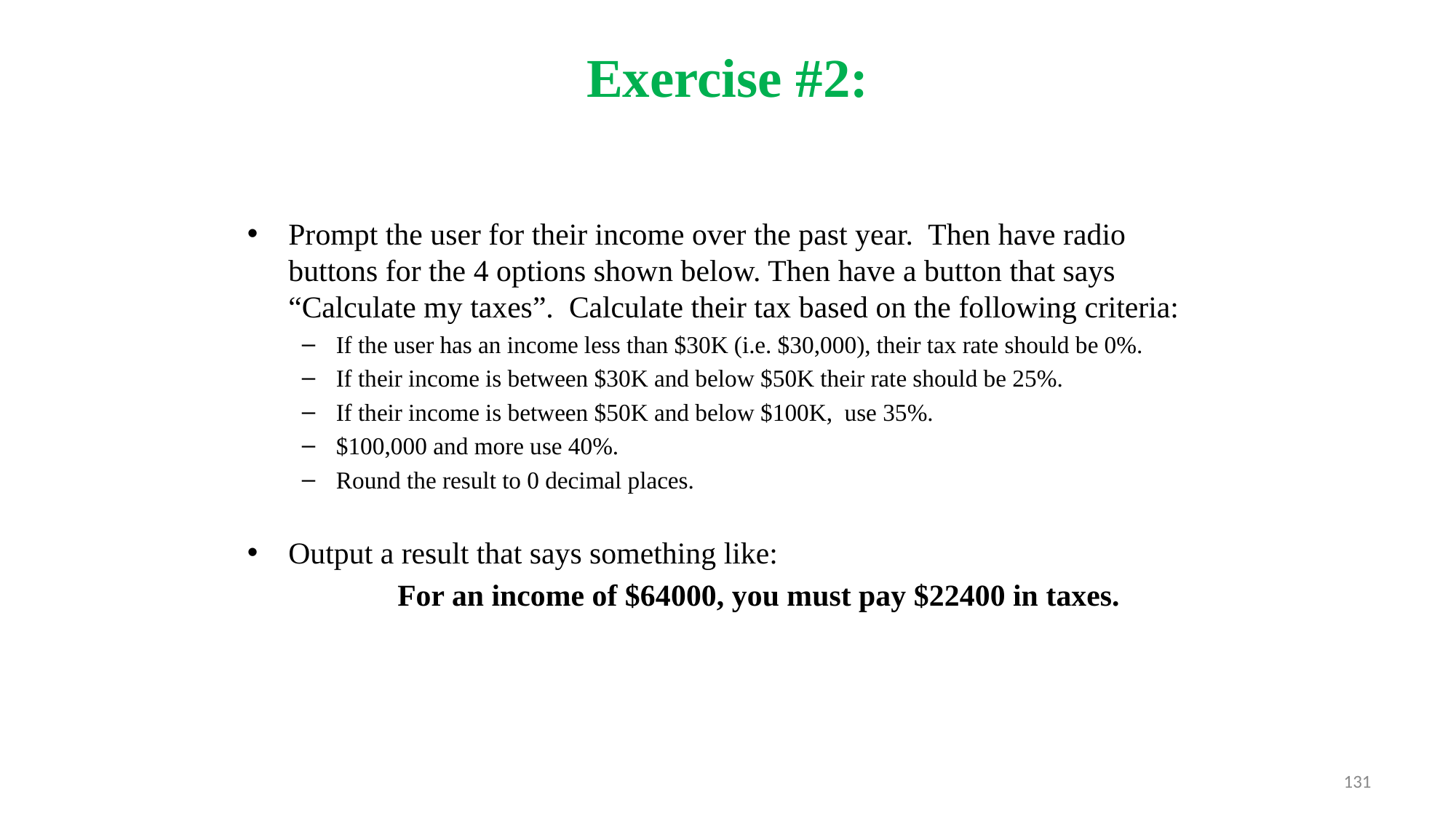

# Exercise #2:
Prompt the user for their income over the past year.  Then have radio buttons for the 4 options shown below. Then have a button that says “Calculate my taxes”.  Calculate their tax based on the following criteria:
If the user has an income less than $30K (i.e. $30,000), their tax rate should be 0%.
If their income is between $30K and below $50K their rate should be 25%.
If their income is between $50K and below $100K,  use 35%.
$100,000 and more use 40%.
Round the result to 0 decimal places.

Output a result that says something like:
		For an income of $64000, you must pay $22400 in taxes.

131